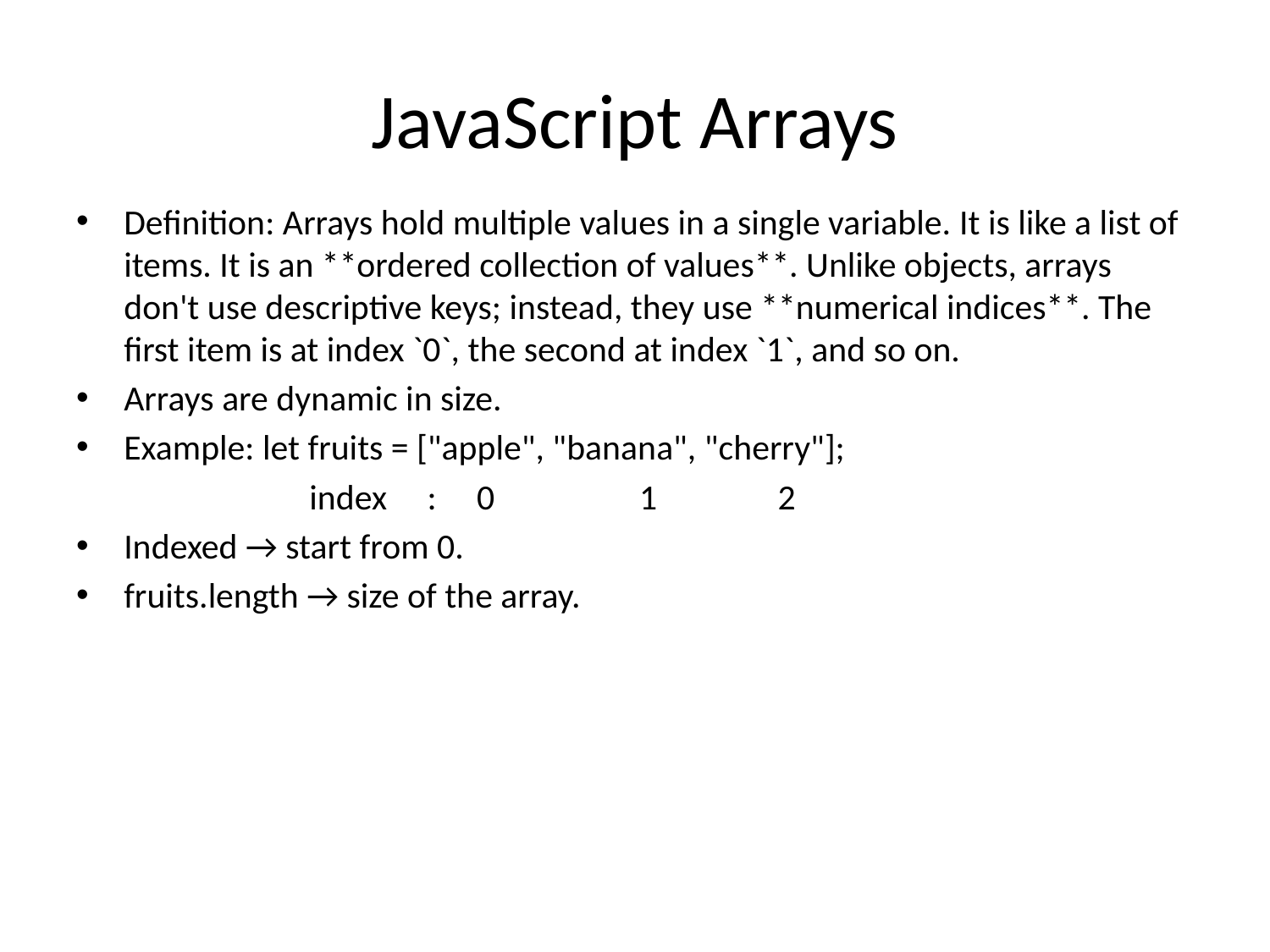

# JavaScript Arrays

Definition: Arrays hold multiple values in a single variable. It is like a list of items. It is an **ordered collection of values**. Unlike objects, arrays don't use descriptive keys; instead, they use **numerical indices**. The first item is at index `0`, the second at index `1`, and so on.
Arrays are dynamic in size.
Example: let fruits = ["apple", "banana", "cherry"];
                             index     :     0                  1               2
Indexed → start from 0.
fruits.length → size of the array.